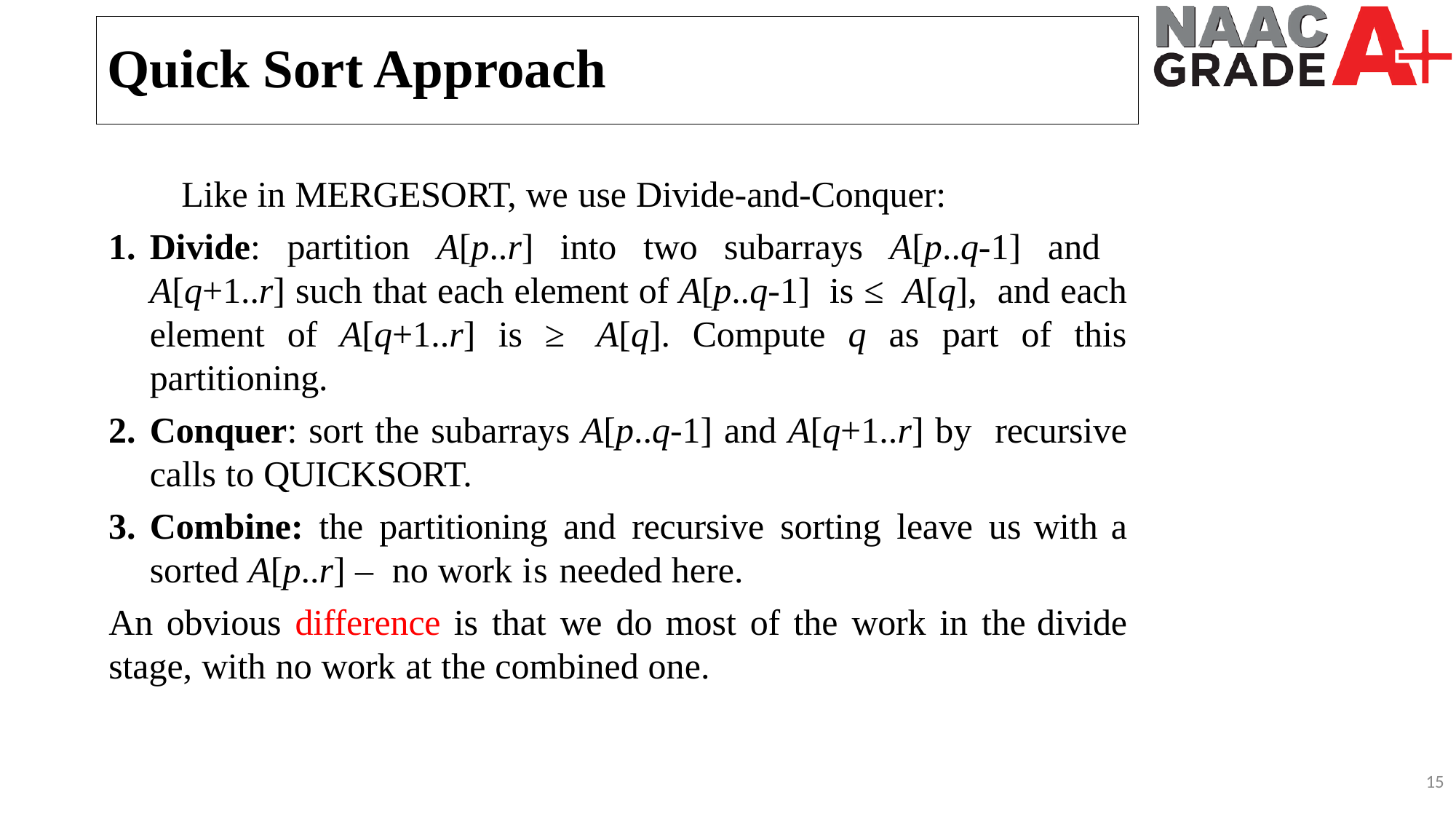

Quick Sort Approach
Like in MERGESORT, we use Divide-and-Conquer:
Divide: partition A[p..r] into two subarrays A[p..q-1] and  A[q+1..r] such that each element of A[p..q-1] is ≤ A[q],  and each element of A[q+1..r] is ≥ A[q]. Compute q as part of this partitioning.
Conquer: sort the subarrays A[p..q-1] and A[q+1..r] by  recursive calls to QUICKSORT.
Combine: the partitioning and recursive sorting leave us with a sorted A[p..r] – no work is needed here.
An obvious difference is that we do most of the work in the divide stage, with no work at the combined one.
15